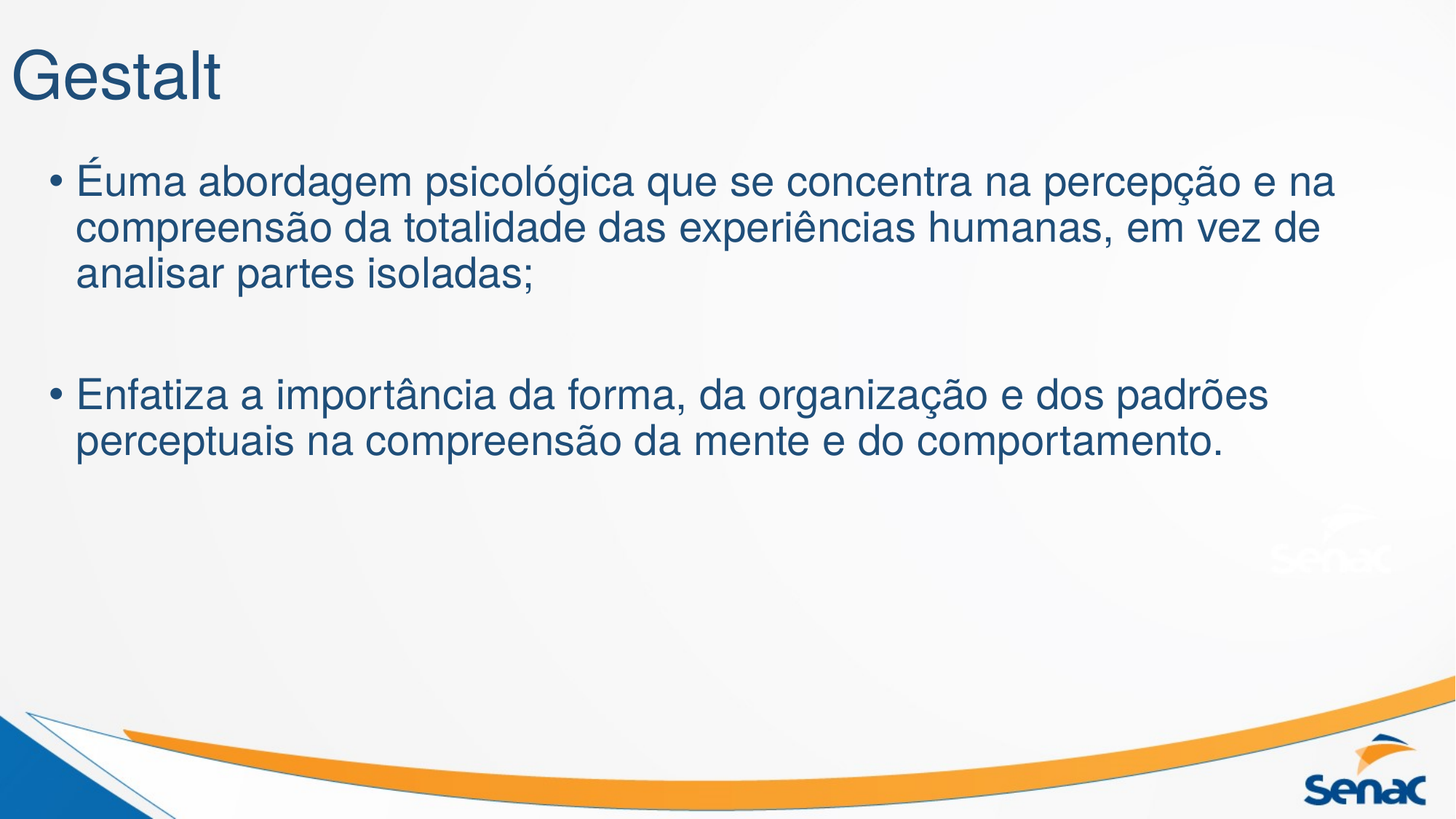

# Gestalt
Éuma abordagem psicológica que se concentra na percepção e na compreensão da totalidade das experiências humanas, em vez de analisar partes isoladas;

Enfatiza a importância da forma, da organização e dos padrões perceptuais na compreensão da mente e do comportamento.